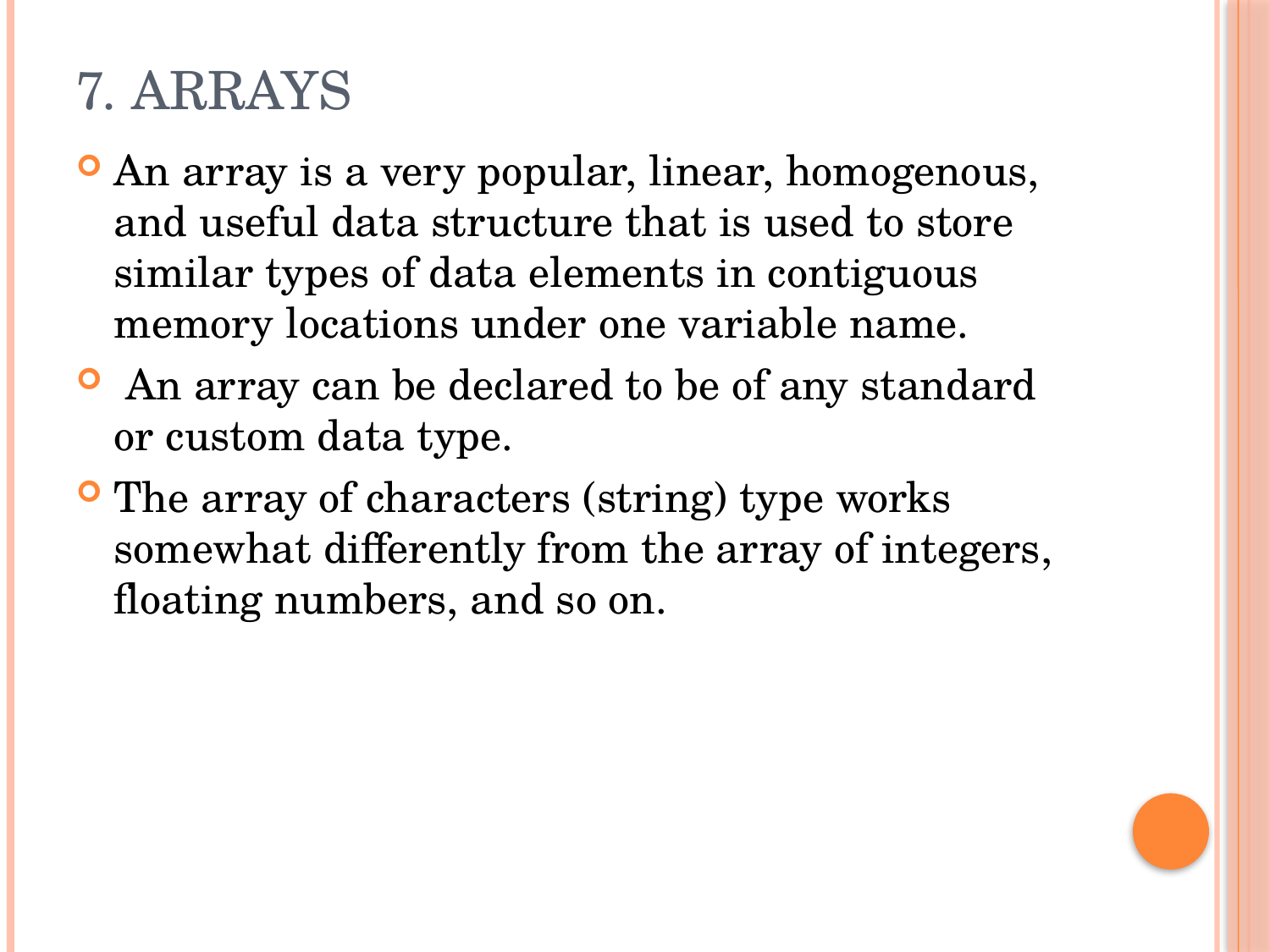

# 7. Arrays
An array is a very popular, linear, homogenous, and useful data structure that is used to store similar types of data elements in contiguous memory locations under one variable name.
 An array can be declared to be of any standard or custom data type.
The array of characters (string) type works somewhat differently from the array of integers, floating numbers, and so on.